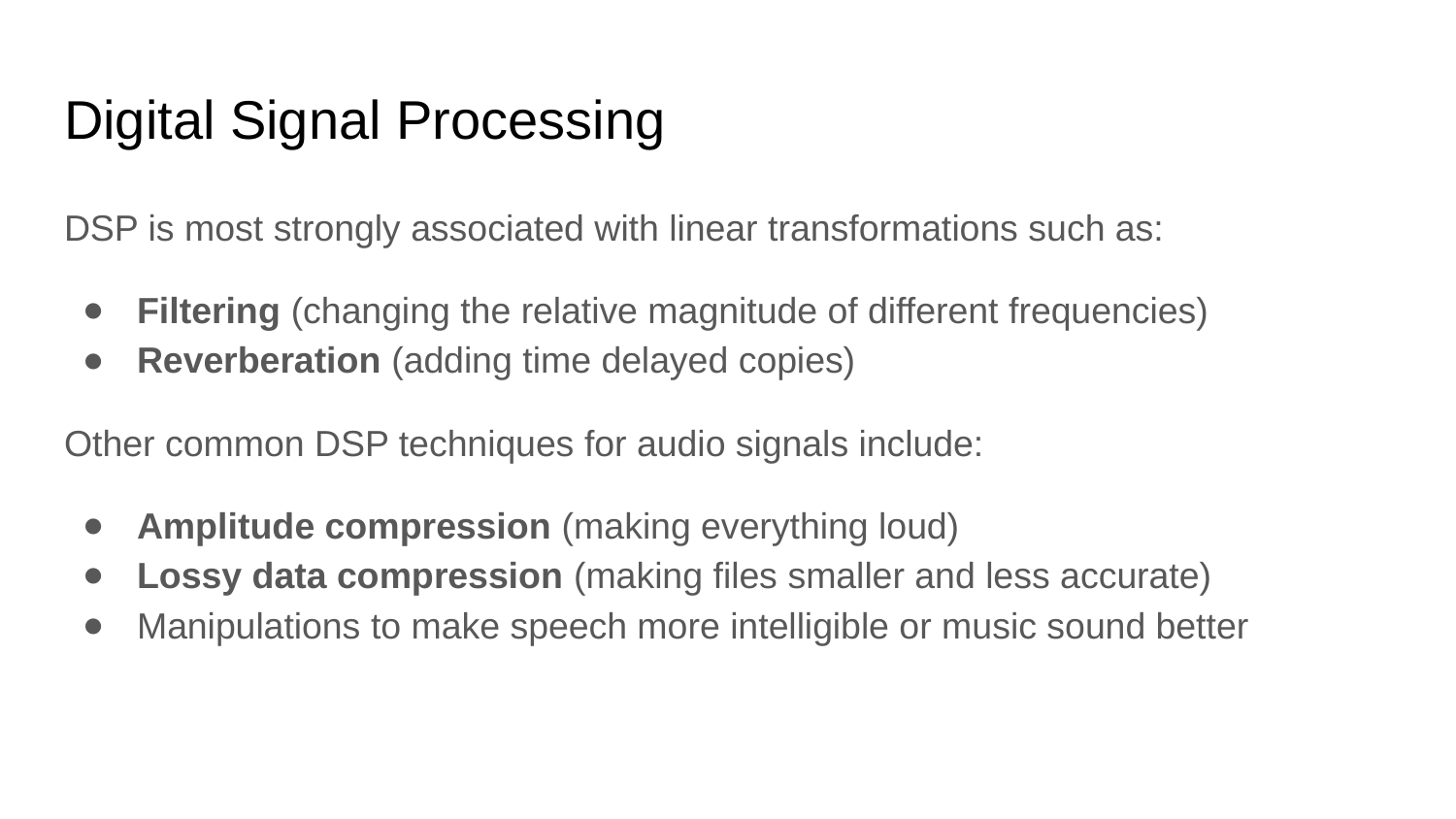

# Digital Signal Processing
DSP is most strongly associated with linear transformations such as:
Filtering (changing the relative magnitude of different frequencies)
Reverberation (adding time delayed copies)
Other common DSP techniques for audio signals include:
Amplitude compression (making everything loud)
Lossy data compression (making files smaller and less accurate)
Manipulations to make speech more intelligible or music sound better